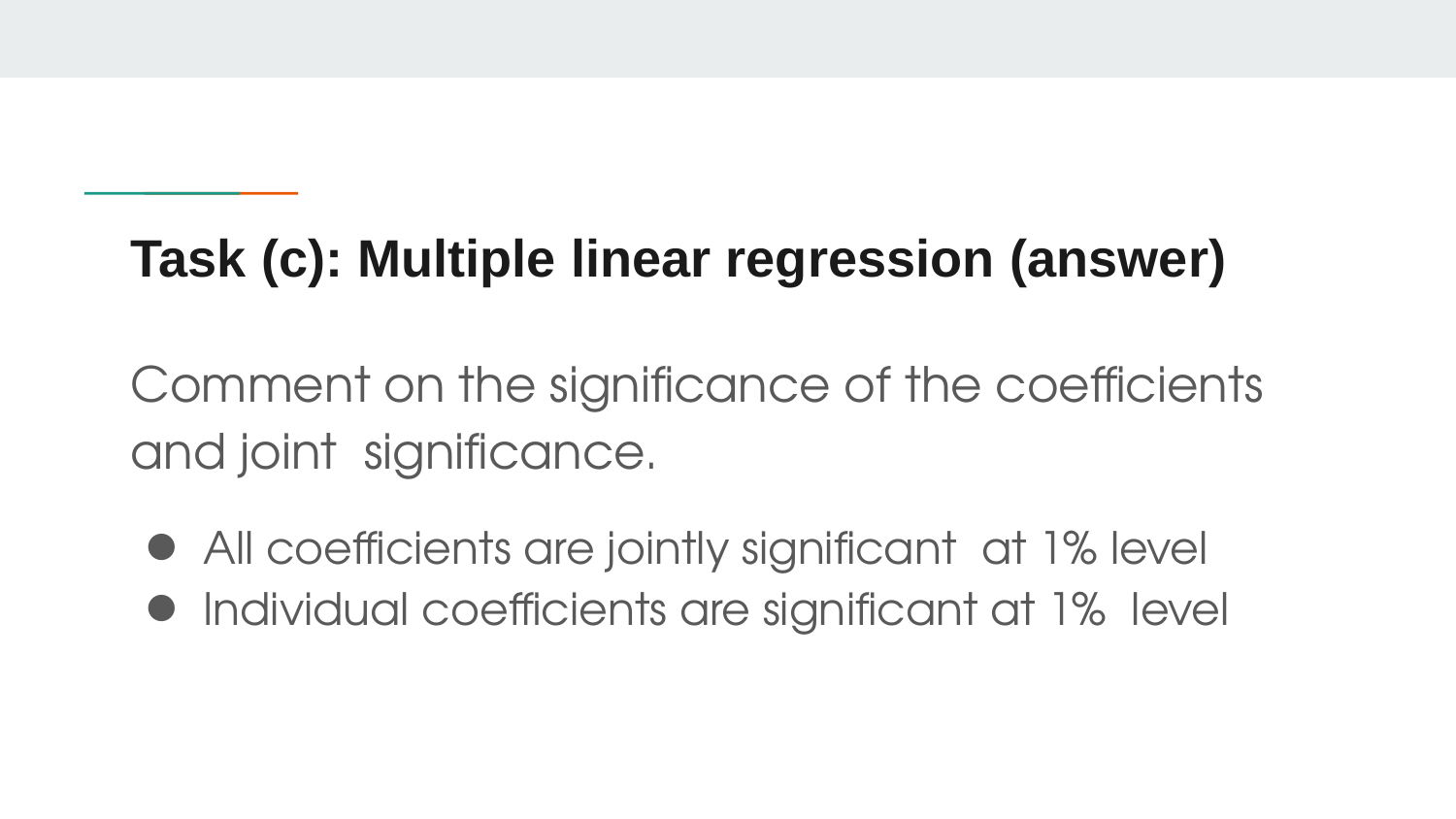

# Task (c): Multiple linear regression (answer)

Comment on the significance of the coefficients and joint  significance.
All coefficients are jointly significant  at 1% level
Individual coefficients are significant at 1%  level